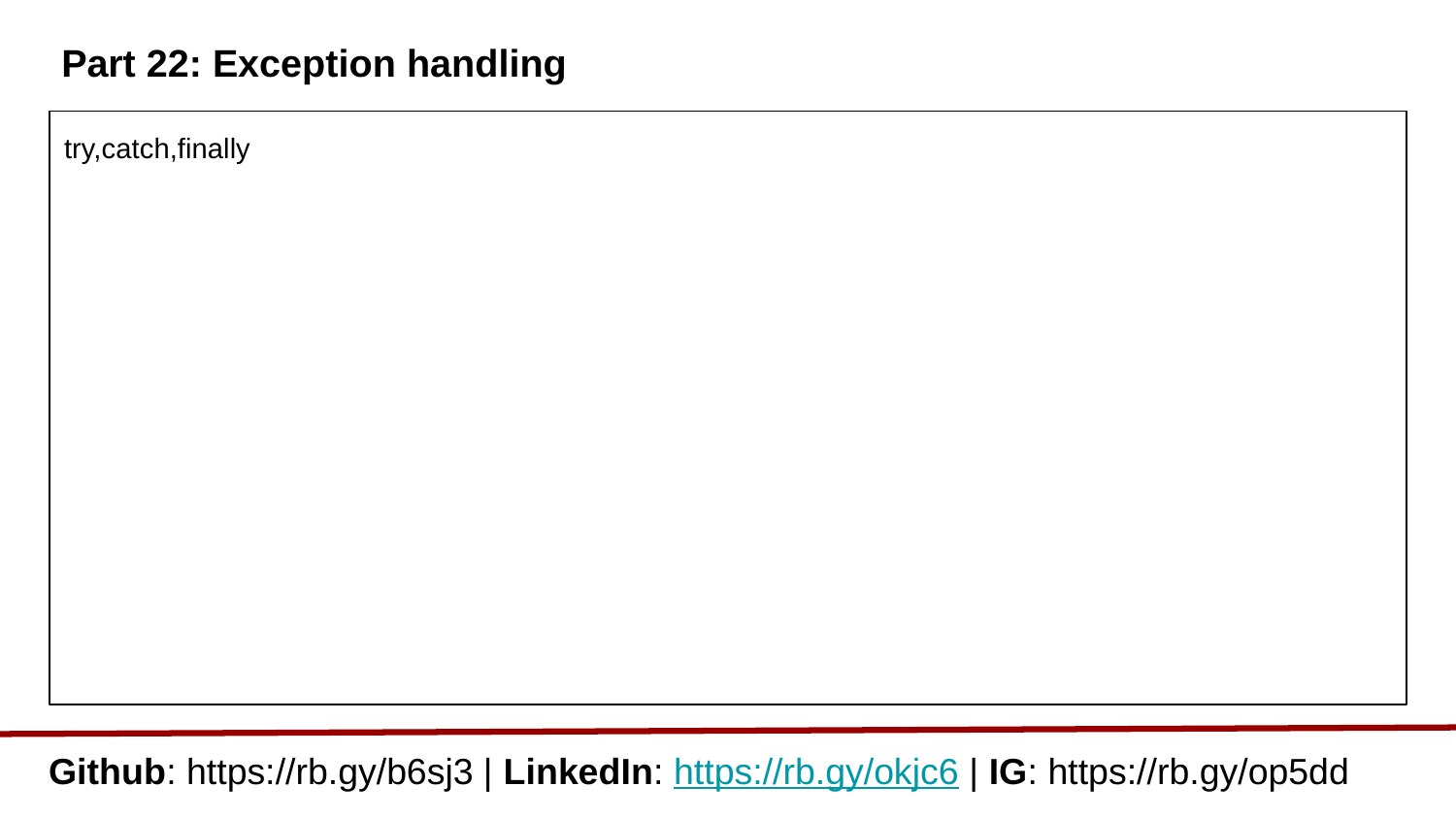

# Part 22: Exception handling
try,catch,finally
Github: https://rb.gy/b6sj3 | LinkedIn: https://rb.gy/okjc6 | IG: https://rb.gy/op5dd